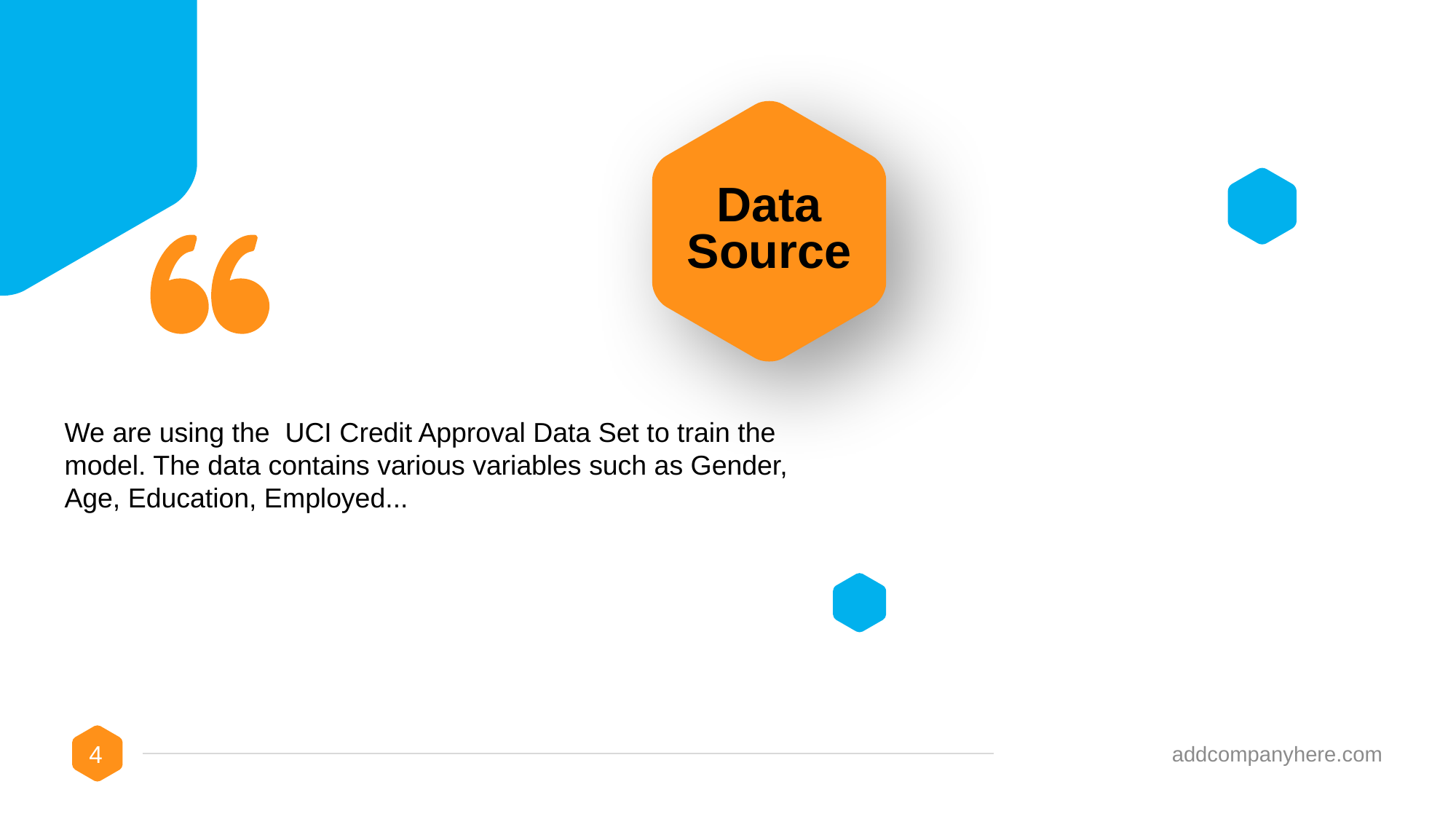

Data Source

We are using the  UCI Credit Approval Data Set to train the model. The data contains various variables such as Gender, Age, Education, Employed...

addcompanyhere.com
4